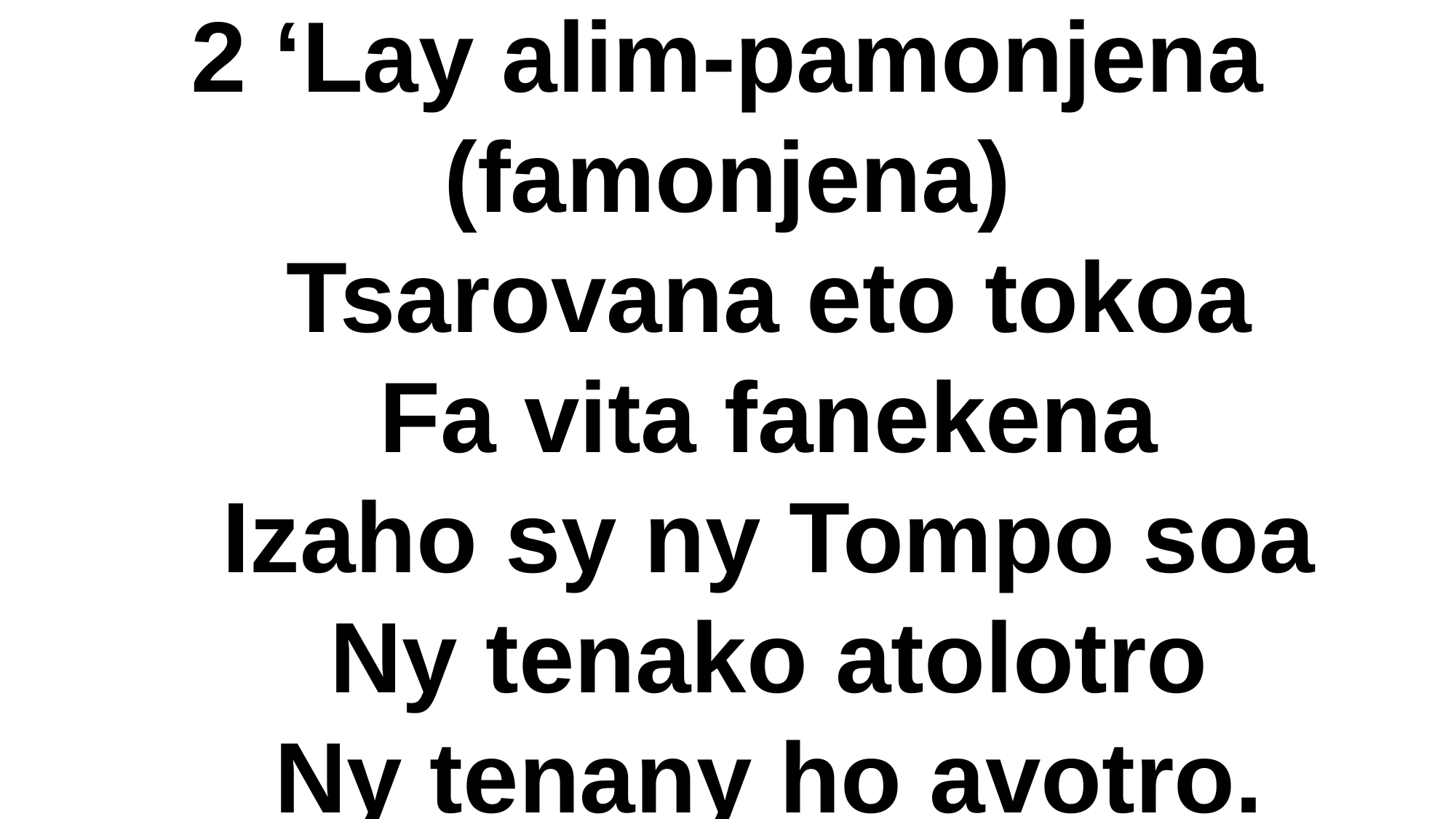

# 2 ‘Lay alim-pamonjena (famonjena) Tsarovana eto tokoa Fa vita fanekena Izaho sy ny Tompo soa Ny tenako atolotro Ny tenany ho avotro.